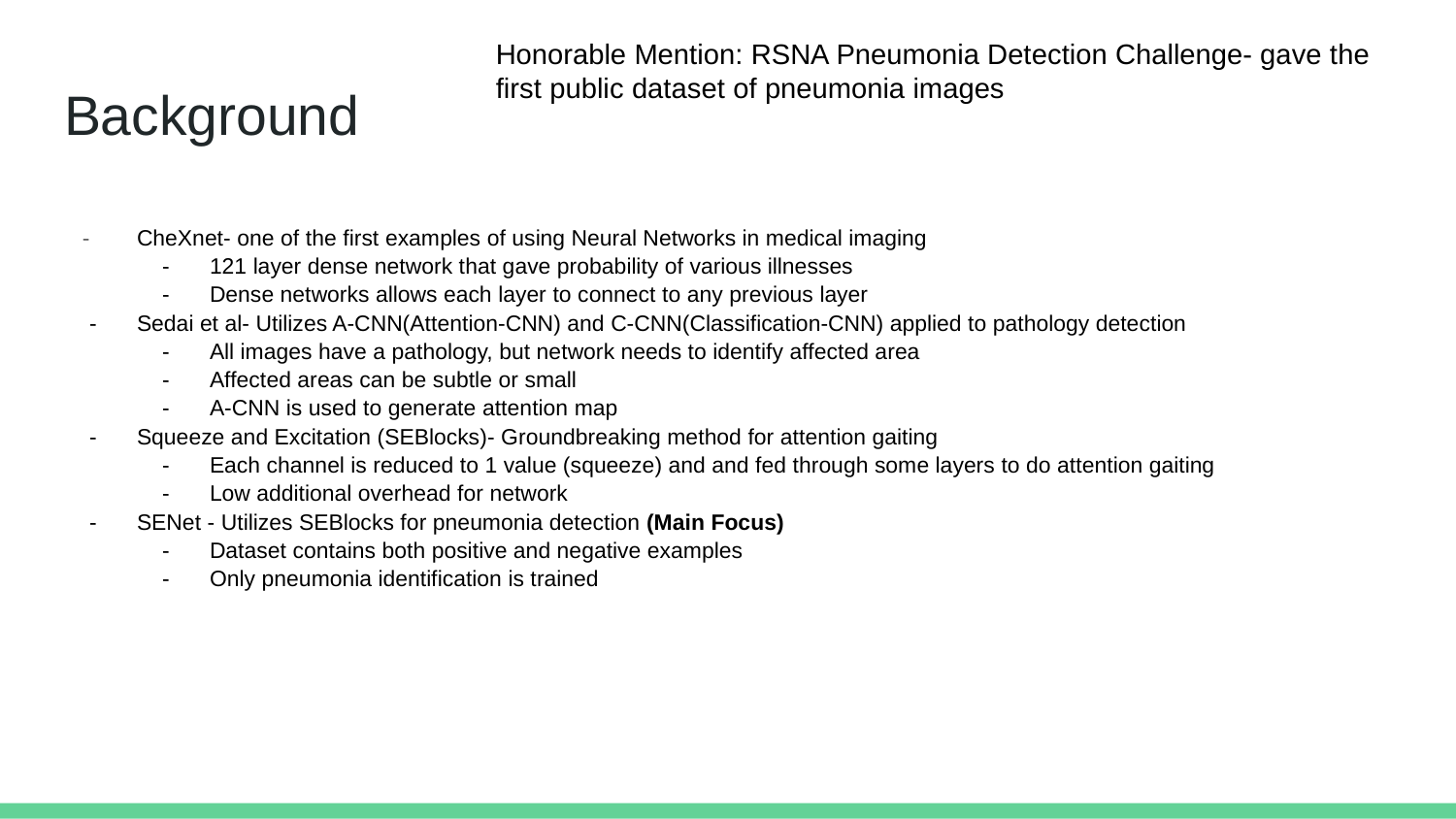

Honorable Mention: RSNA Pneumonia Detection Challenge- gave the first public dataset of pneumonia images
# Background
CheXnet- one of the first examples of using Neural Networks in medical imaging
121 layer dense network that gave probability of various illnesses
Dense networks allows each layer to connect to any previous layer
Sedai et al- Utilizes A-CNN(Attention-CNN) and C-CNN(Classification-CNN) applied to pathology detection
All images have a pathology, but network needs to identify affected area
Affected areas can be subtle or small
A-CNN is used to generate attention map
Squeeze and Excitation (SEBlocks)- Groundbreaking method for attention gaiting
Each channel is reduced to 1 value (squeeze) and and fed through some layers to do attention gaiting
Low additional overhead for network
SENet - Utilizes SEBlocks for pneumonia detection (Main Focus)
Dataset contains both positive and negative examples
Only pneumonia identification is trained